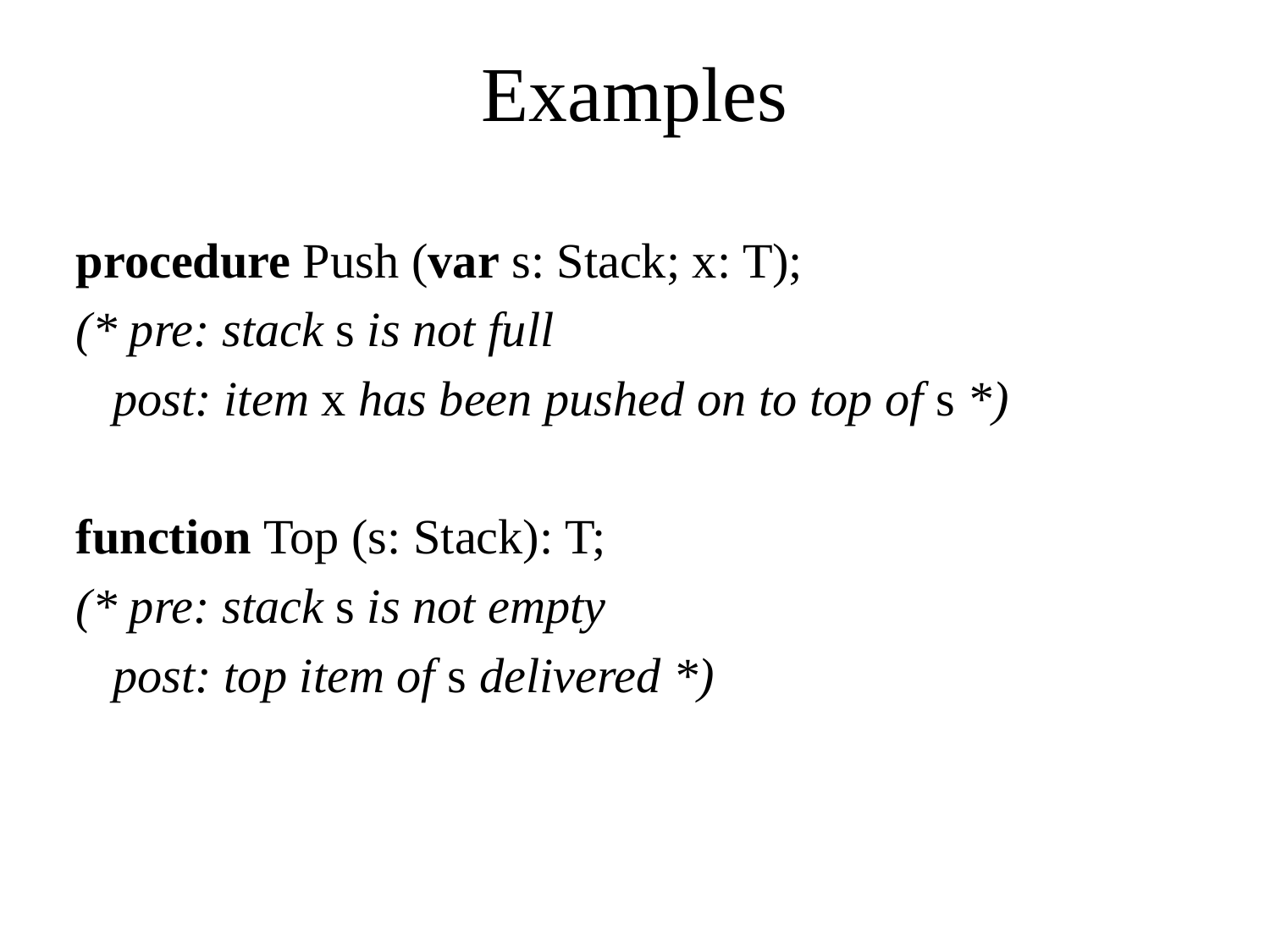

# Examples
procedure Push (var s: Stack; x: T);
(* pre: stack s is not full
   post: item x has been pushed on to top of s *)

function Top (s: Stack): T;
(* pre: stack s is not empty
   post: top item of s delivered *)